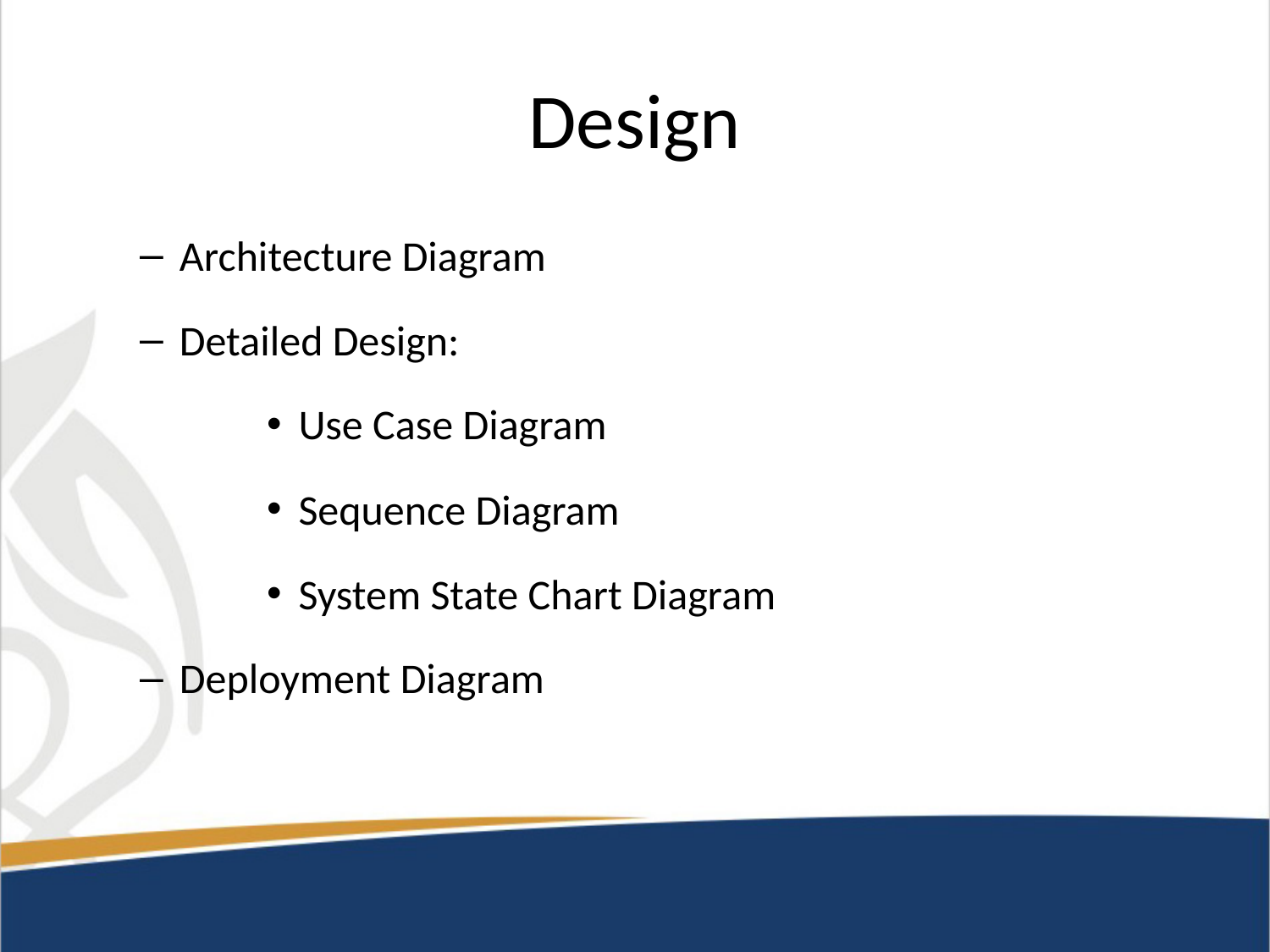

# Design
Architecture Diagram
Detailed Design:
Use Case Diagram
Sequence Diagram
System State Chart Diagram
Deployment Diagram